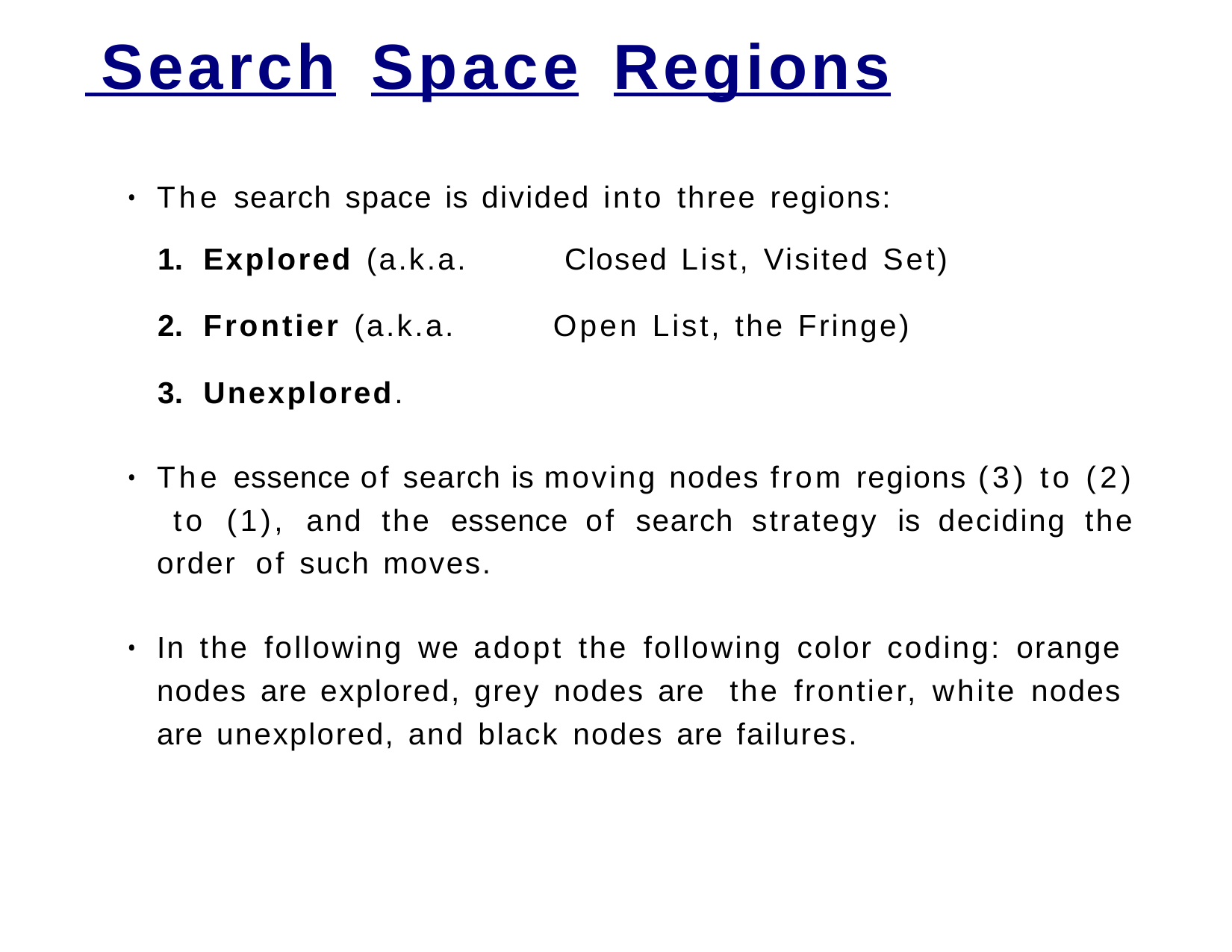

# Search	Space	Regions
The search space is divided into three regions:
Explored (a.k.a.	Closed List, Visited Set)

Frontier (a.k.a.	Open List, the Fringe)

Unexplored.

The essence of search is moving nodes from regions (3) to (2)  to (1), and the essence of search strategy is deciding the order  of such moves.

In the following we adopt the following color coding: orange  nodes are explored, grey nodes are  the frontier, white nodes  are unexplored, and black nodes are failures.